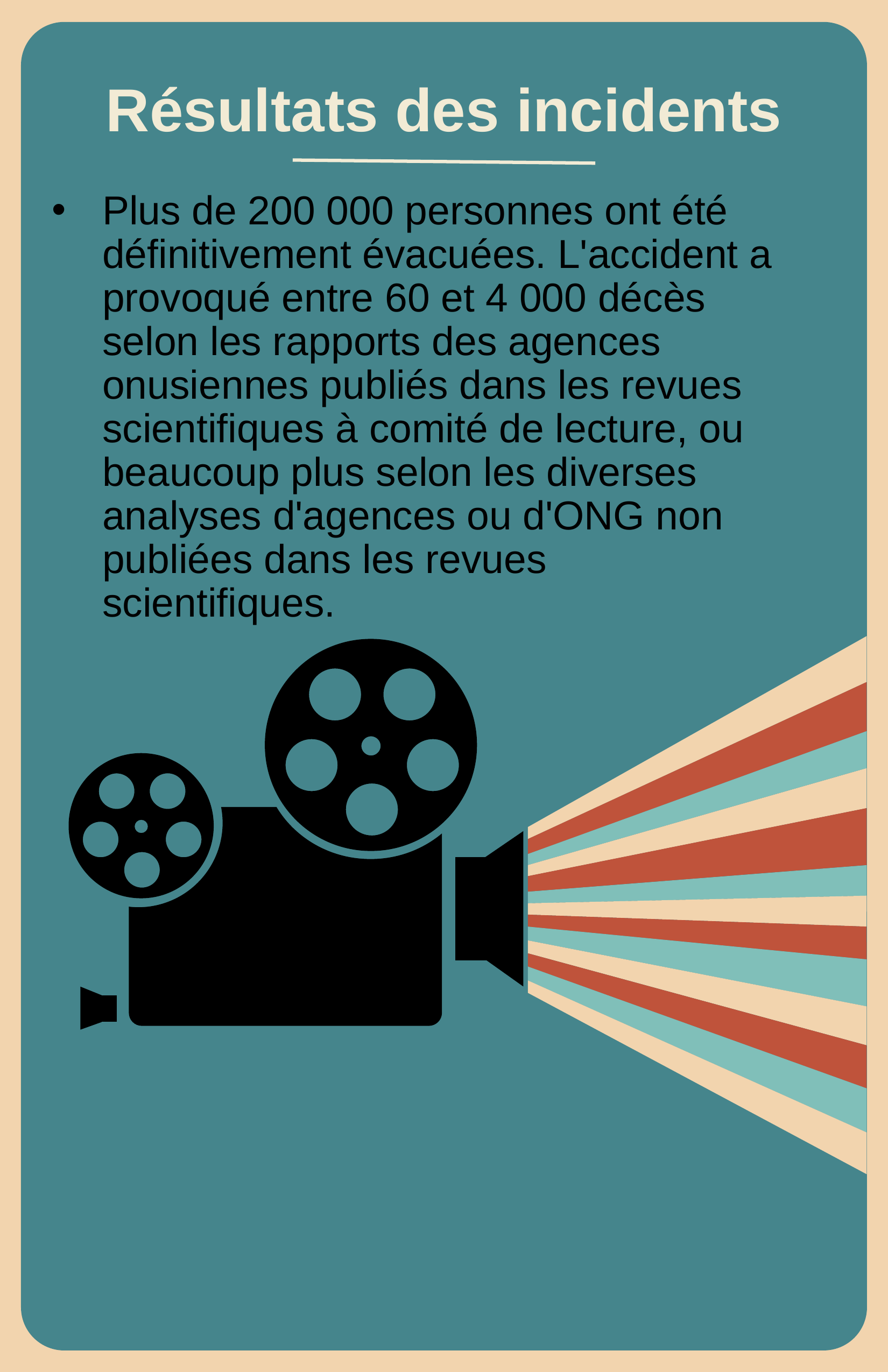

# Résultats des incidents
Plus de 200 000 personnes ont été définitivement évacuées. L'accident a provoqué entre 60 et 4 000 décès selon les rapports des agences onusiennes publiés dans les revues scientifiques à comité de lecture, ou beaucoup plus selon les diverses analyses d'agences ou d'ONG non publiées dans les revues scientifiques.